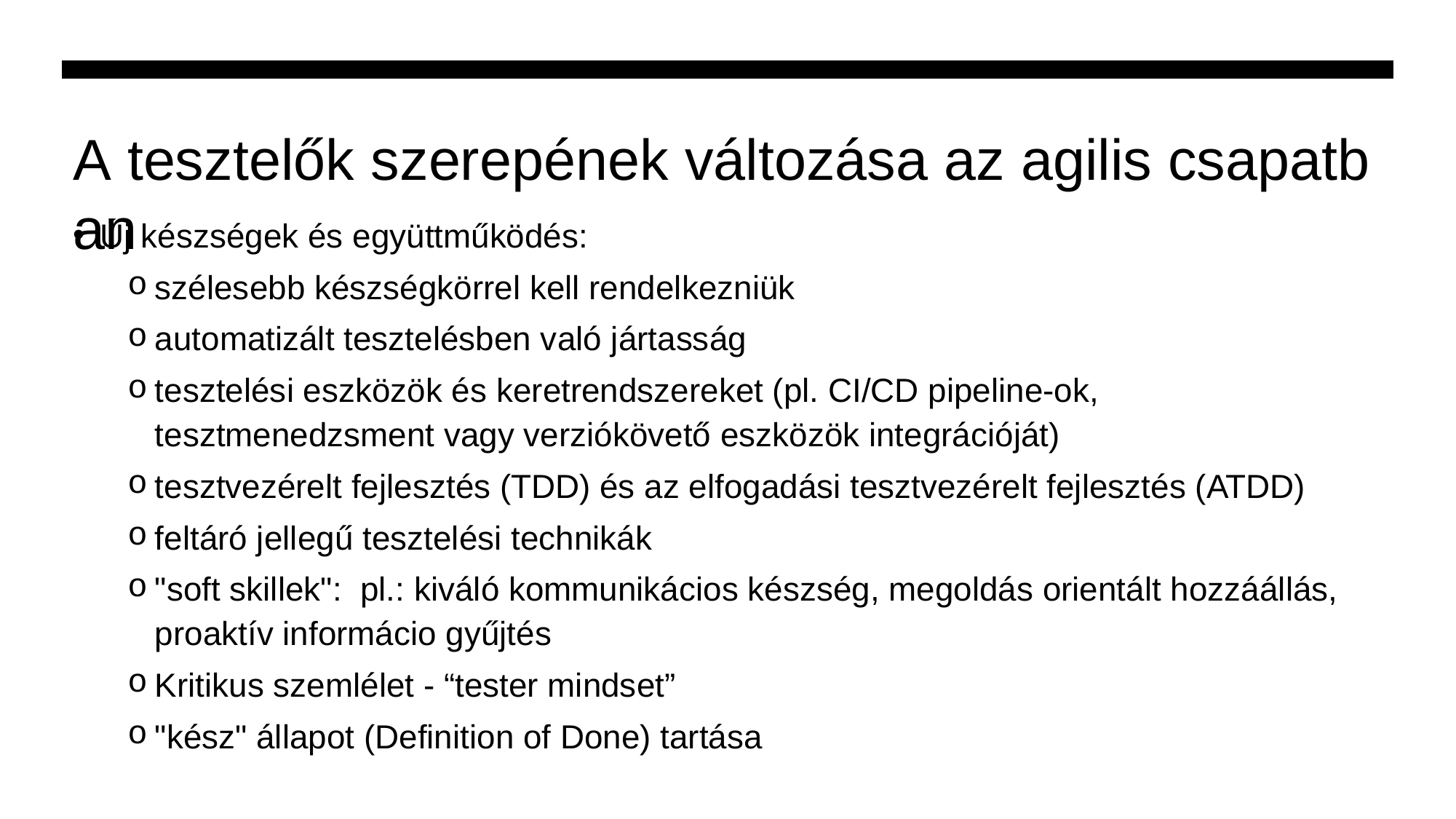

# A tesztelők szerepének változása az agilis csapatban
Új készségek és együttműködés:
szélesebb készségkörrel kell rendelkezniük
automatizált tesztelésben való jártasság
tesztelési eszközök és keretrendszereket (pl. CI/CD pipeline-ok, tesztmenedzsment vagy verziókövető eszközök integrációját)
tesztvezérelt fejlesztés (TDD) és az elfogadási tesztvezérelt fejlesztés (ATDD)
feltáró jellegű tesztelési technikák
"soft skillek":  pl.: kiváló kommunikácios készség, megoldás orientált hozzáállás, proaktív informácio gyűjtés
Kritikus szemlélet - “tester mindset”
"kész" állapot (Definition of Done) tartása